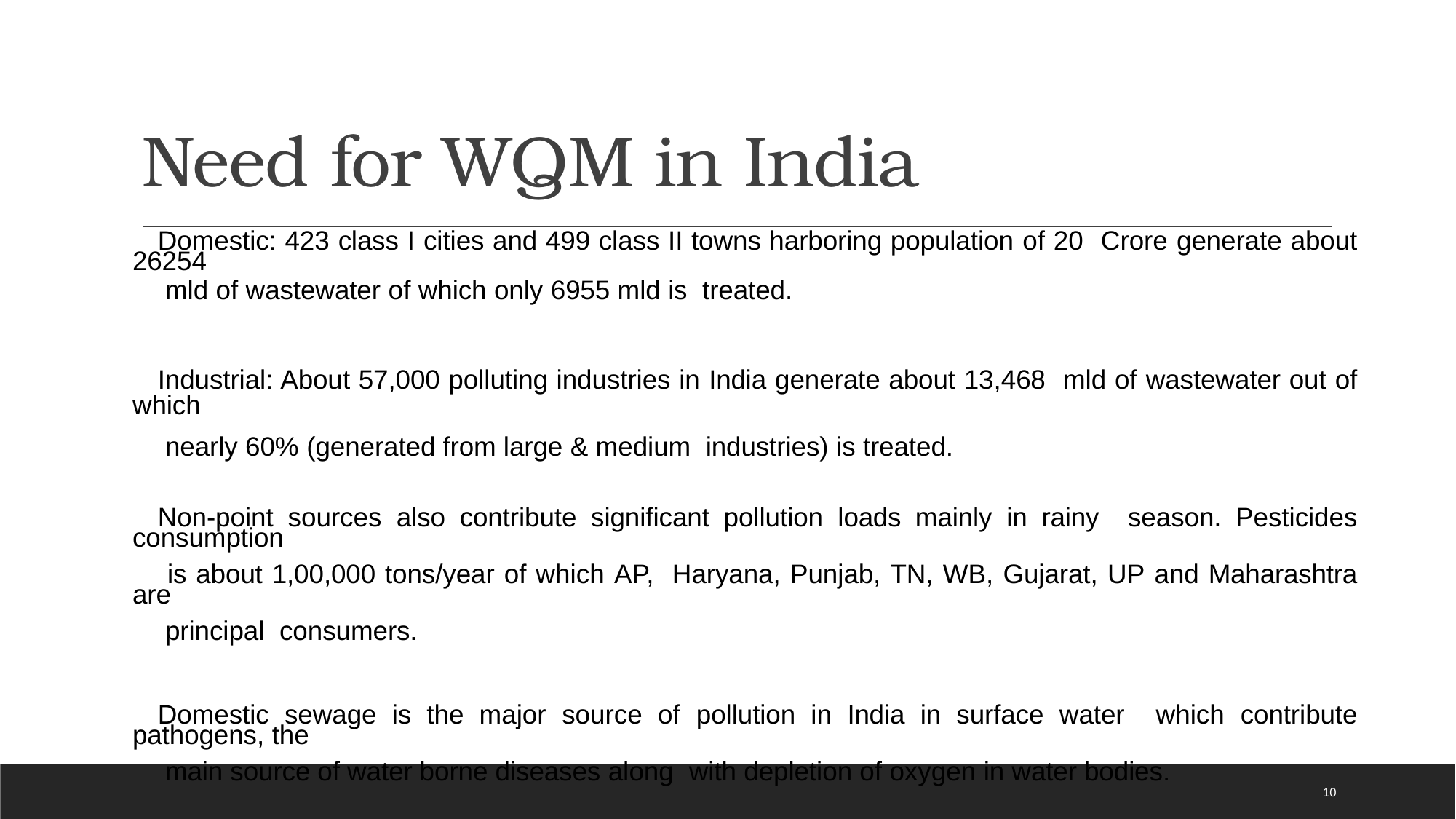

# Need for WQM in India
Domestic: 423 class I cities and 499 class II towns harboring population of 20  Crore generate about 26254
 mld of wastewater of which only 6955 mld is  treated.

Industrial: About 57,000 polluting industries in India generate about 13,468  mld of wastewater out of which
 nearly 60% (generated from large & medium  industries) is treated.

Non‐point sources also contribute significant pollution loads mainly in rainy  season. Pesticides consumption
 is about 1,00,000 tons/year of which AP,  Haryana, Punjab, TN, WB, Gujarat, UP and Maharashtra are
 principal  consumers.

Domestic sewage is the major source of pollution in India in surface water  which contribute pathogens, the
 main source of water borne diseases along  with depletion of oxygen in water bodies.

10